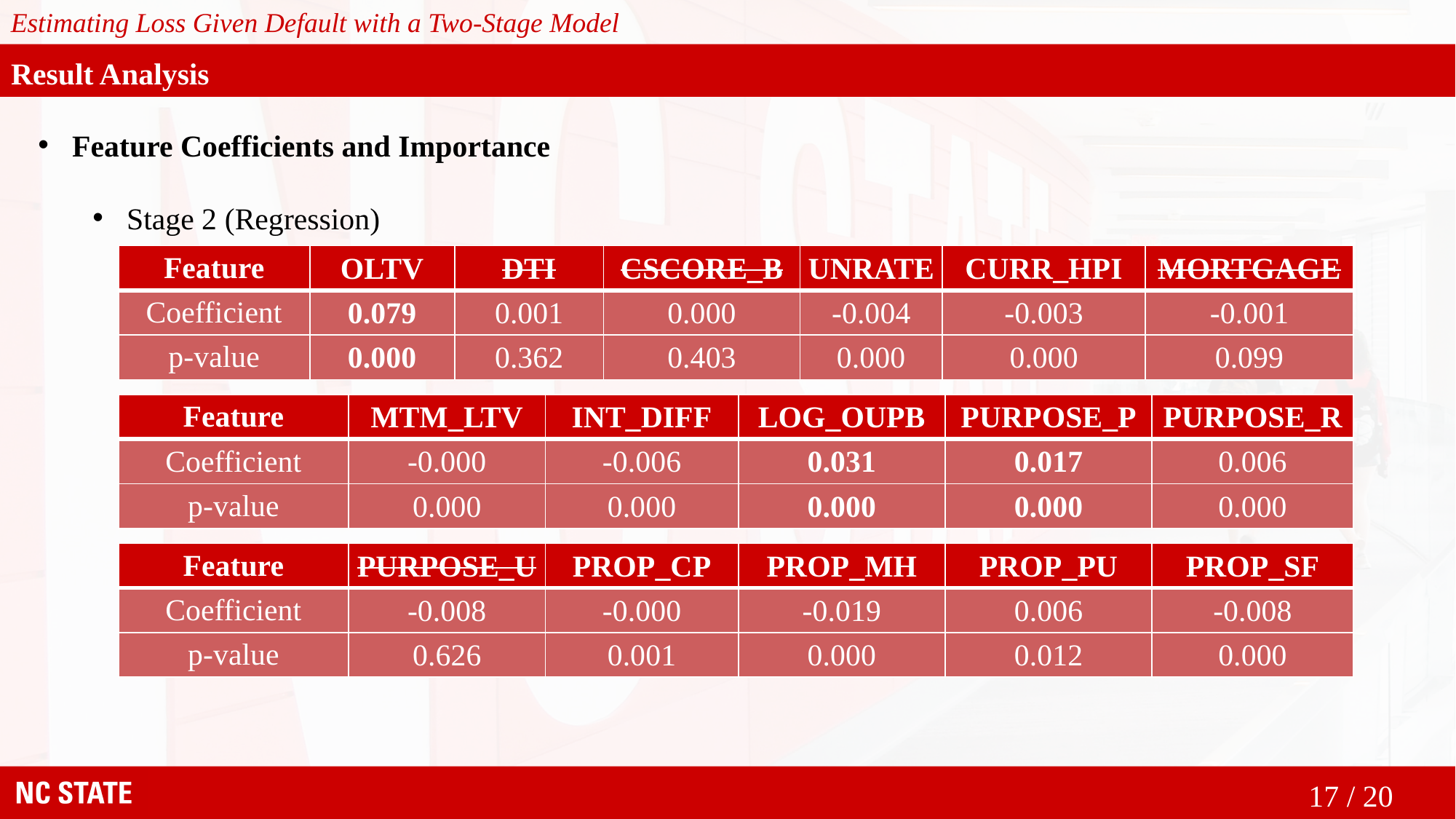

# Result Analysis
Feature Coefficients and Importance
Stage 2 (Regression)

| Feature | OLTV | DTI | CSCORE\_B | UNRATE | CURR\_HPI | MORTGAGE |
| --- | --- | --- | --- | --- | --- | --- |
| Coefficient | 0.079 | 0.001 | 0.000 | -0.004 | -0.003 | -0.001 |
| p-value | 0.000 | 0.362 | 0.403 | 0.000 | 0.000 | 0.099 |
| Feature | MTM\_LTV | INT\_DIFF | LOG\_OUPB | PURPOSE\_P | PURPOSE\_R |
| --- | --- | --- | --- | --- | --- |
| Coefficient | -0.000 | -0.006 | 0.031 | 0.017 | 0.006 |
| p-value | 0.000 | 0.000 | 0.000 | 0.000 | 0.000 |
| Feature | PURPOSE\_U | PROP\_CP | PROP\_MH | PROP\_PU | PROP\_SF |
| --- | --- | --- | --- | --- | --- |
| Coefficient | -0.008 | -0.000 | -0.019 | 0.006 | -0.008 |
| p-value | 0.626 | 0.001 | 0.000 | 0.012 | 0.000 |